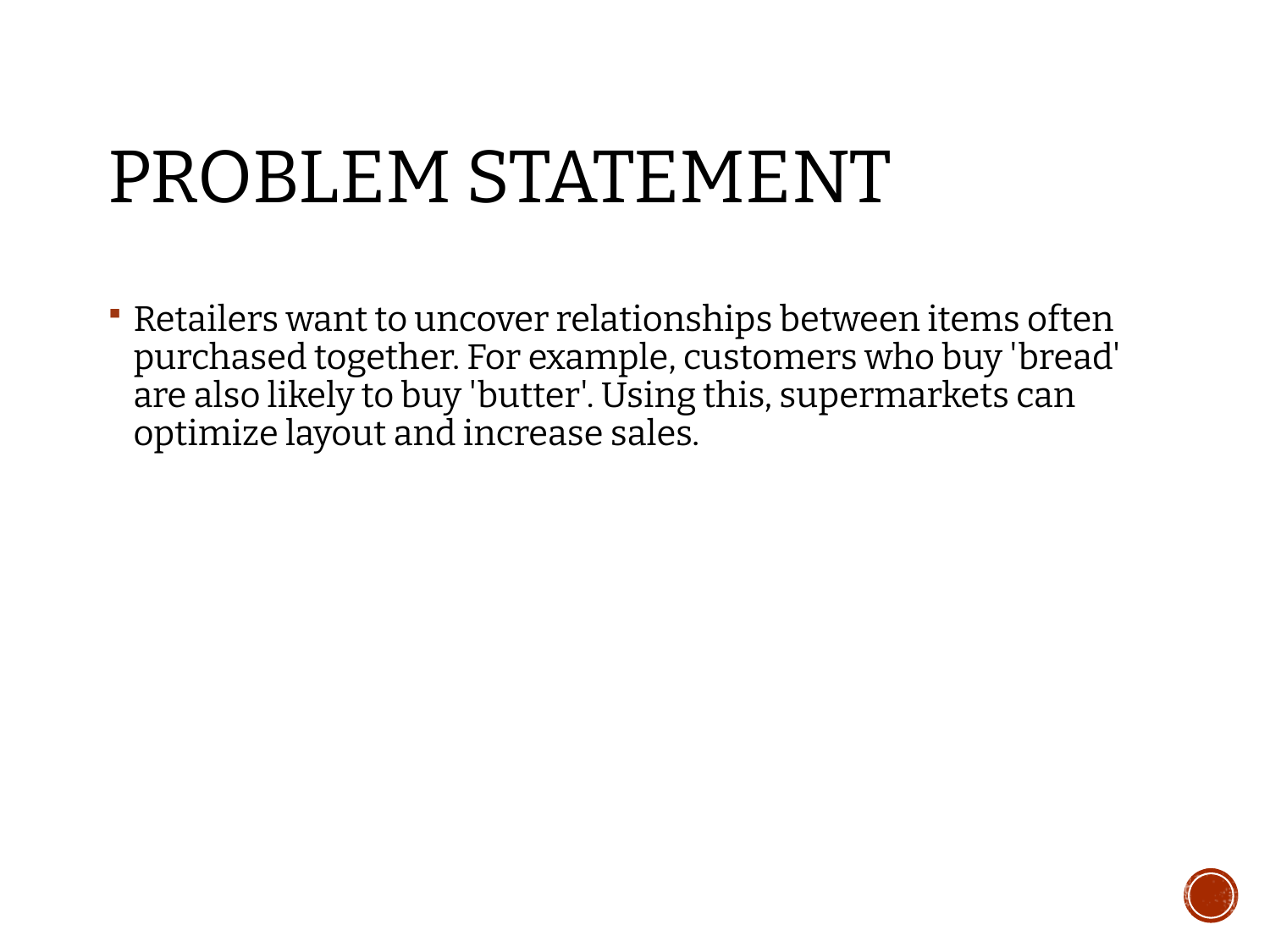

# Problem Statement
Retailers want to uncover relationships between items often purchased together. For example, customers who buy 'bread' are also likely to buy 'butter'. Using this, supermarkets can optimize layout and increase sales.